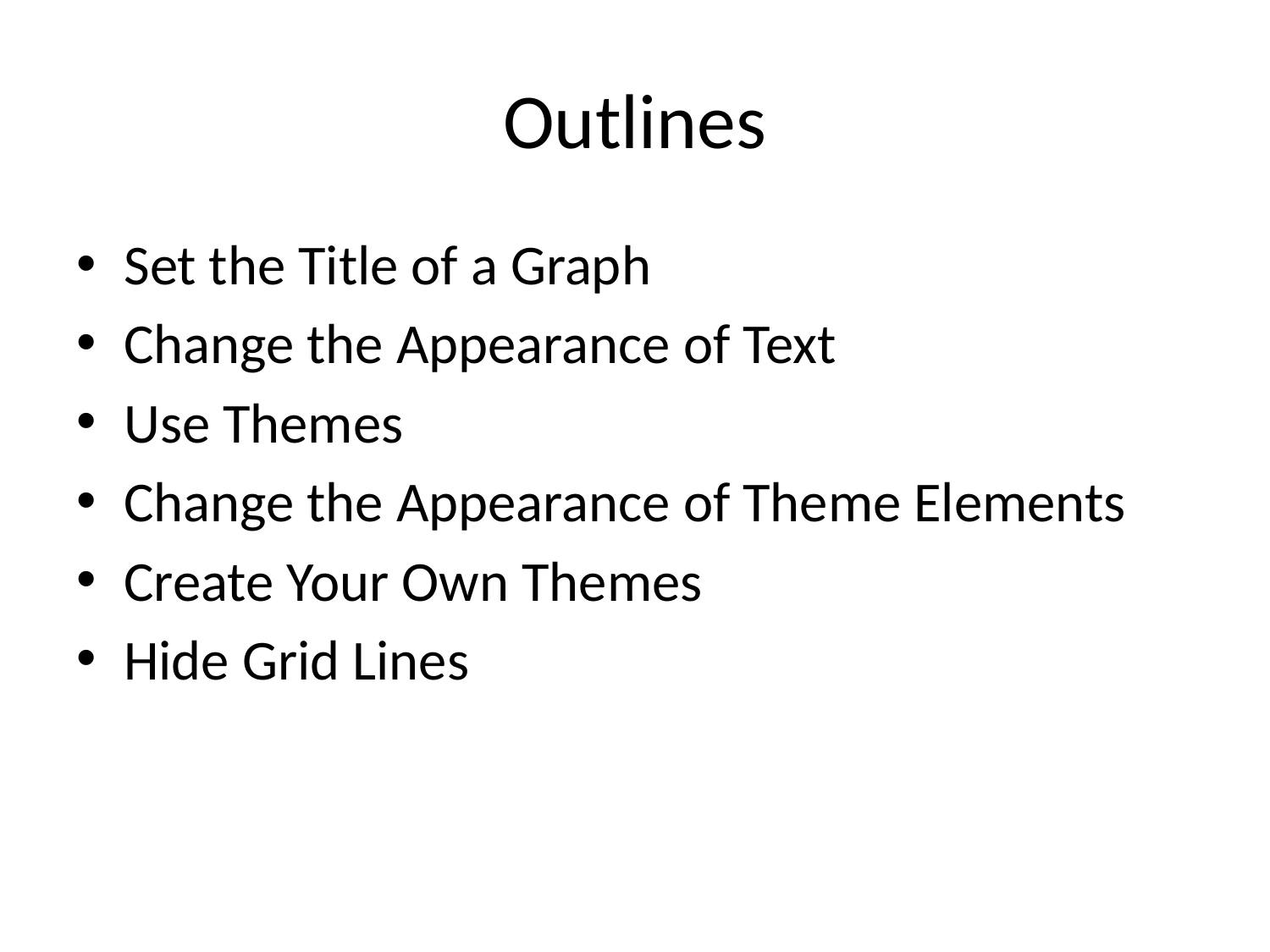

# Outlines
Set the Title of a Graph
Change the Appearance of Text
Use Themes
Change the Appearance of Theme Elements
Create Your Own Themes
Hide Grid Lines